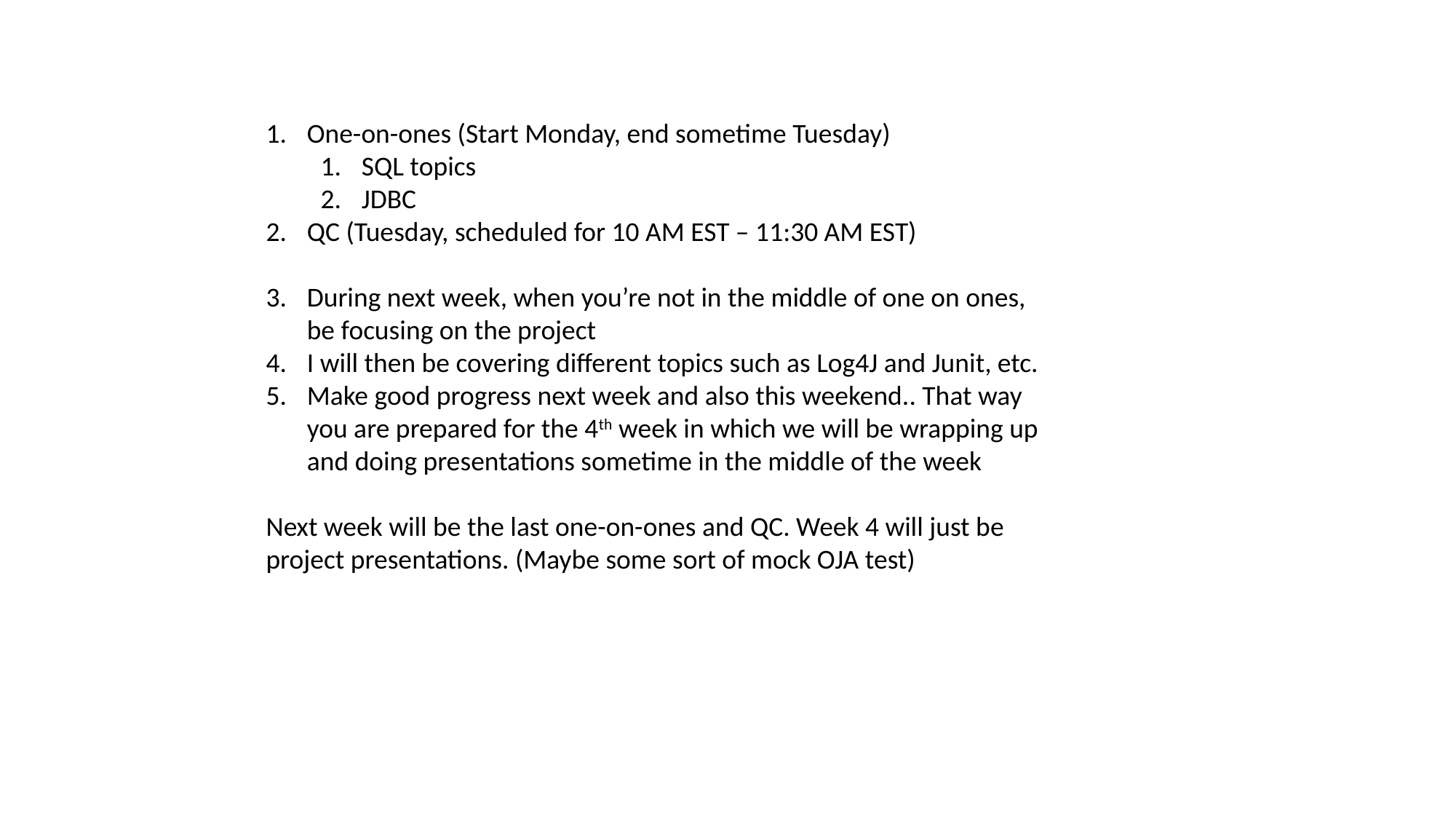

One-on-ones (Start Monday, end sometime Tuesday)
SQL topics
JDBC
QC (Tuesday, scheduled for 10 AM EST – 11:30 AM EST)

During next week, when you’re not in the middle of one on ones, be focusing on the project
I will then be covering different topics such as Log4J and Junit, etc.
Make good progress next week and also this weekend.. That way you are prepared for the 4th week in which we will be wrapping up and doing presentations sometime in the middle of the week

Next week will be the last one-on-ones and QC. Week 4 will just be project presentations. (Maybe some sort of mock OJA test)